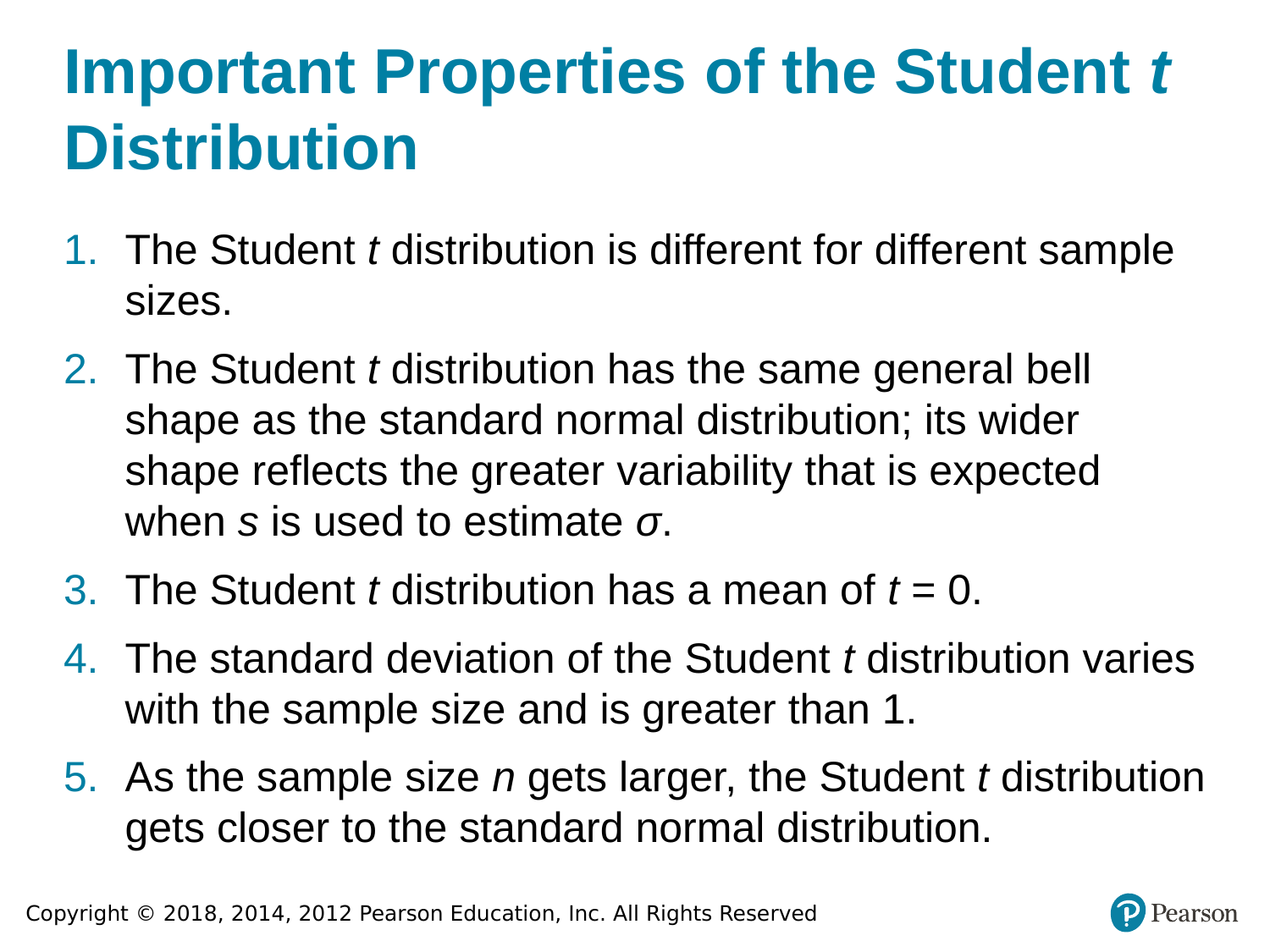

# Important Properties of the Student t Distribution
The Student t distribution is different for different sample sizes.
The Student t distribution has the same general bell shape as the standard normal distribution; its wider shape reflects the greater variability that is expected when s is used to estimate σ.
The Student t distribution has a mean of t = 0.
The standard deviation of the Student t distribution varies with the sample size and is greater than 1.
As the sample size n gets larger, the Student t distribution gets closer to the standard normal distribution.